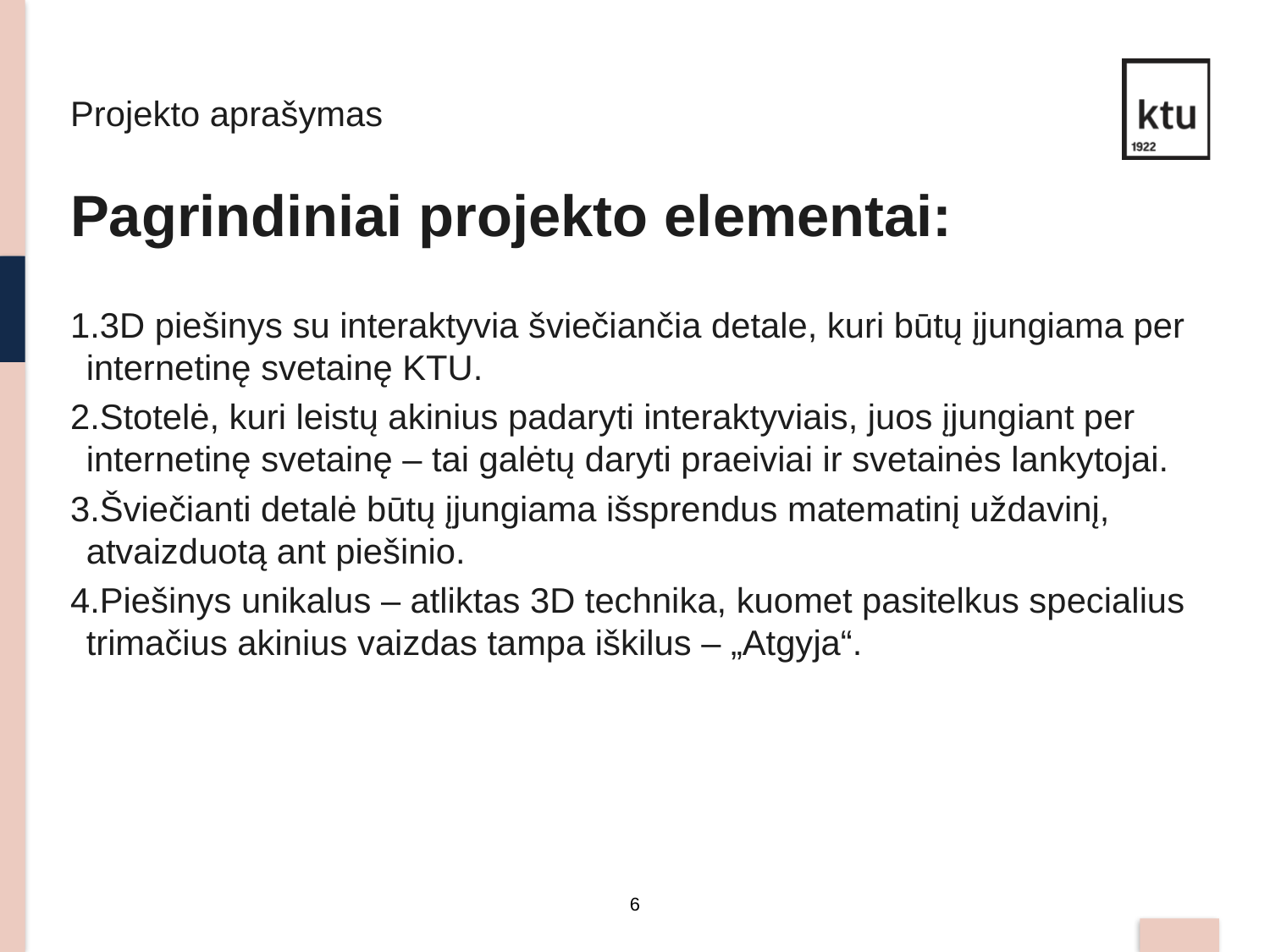

Projekto aprašymas

Pagrindiniai projekto elementai:

3D piešinys su interaktyvia šviečiančia detale, kuri būtų įjungiama per internetinę svetainę KTU.
Stotelė, kuri leistų akinius padaryti interaktyviais, juos įjungiant per internetinę svetainę – tai galėtų daryti praeiviai ir svetainės lankytojai.
Šviečianti detalė būtų įjungiama išsprendus matematinį uždavinį, atvaizduotą ant piešinio.
Piešinys unikalus – atliktas 3D technika, kuomet pasitelkus specialius trimačius akinius vaizdas tampa iškilus – „Atgyja“.